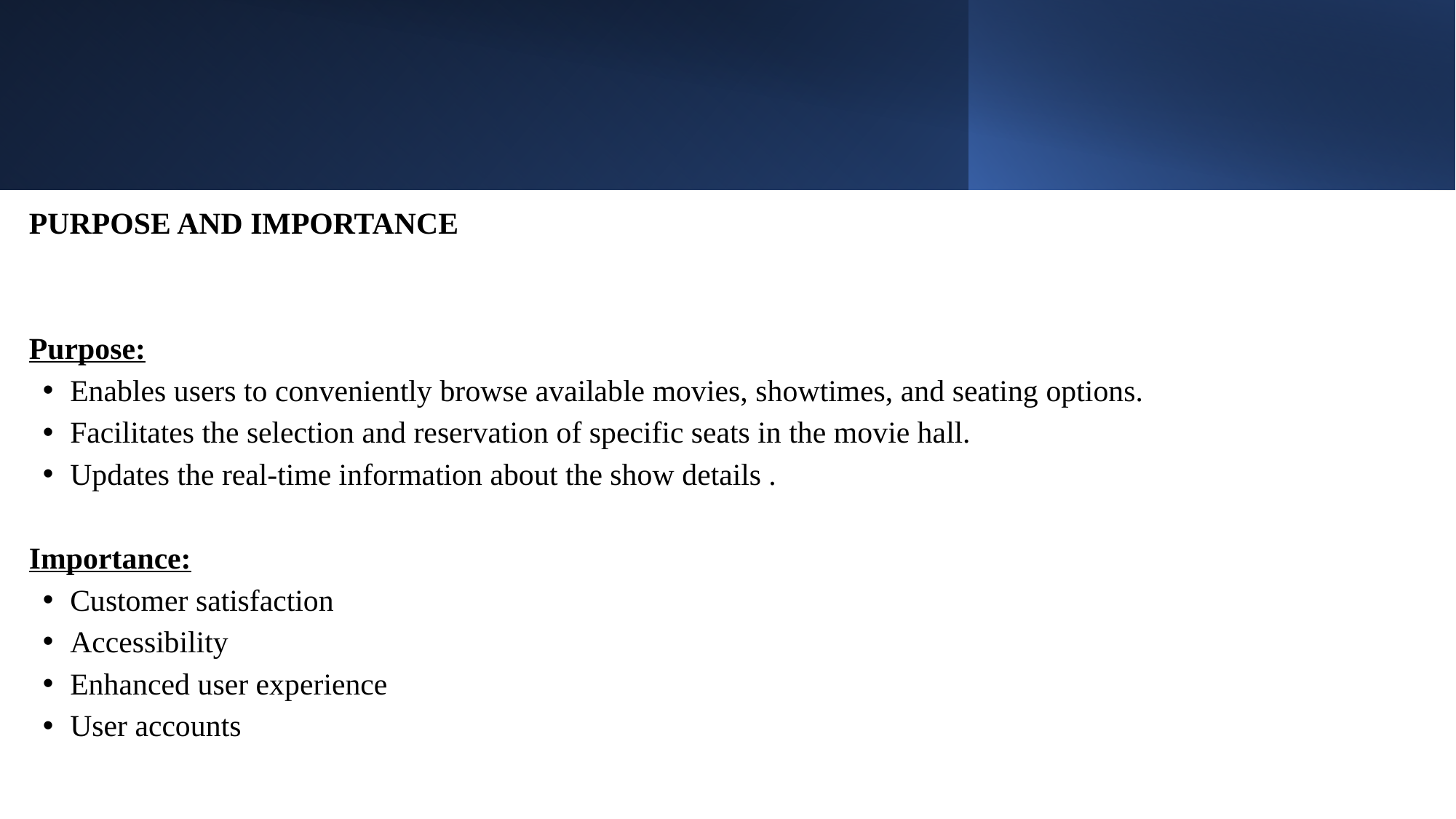

PURPOSE AND IMPORTANCE

Purpose:
Enables users to conveniently browse available movies, showtimes, and seating options.
Facilitates the selection and reservation of specific seats in the movie hall.
Updates the real-time information about the show details .

Importance:
Customer satisfaction
Accessibility
Enhanced user experience
User accounts